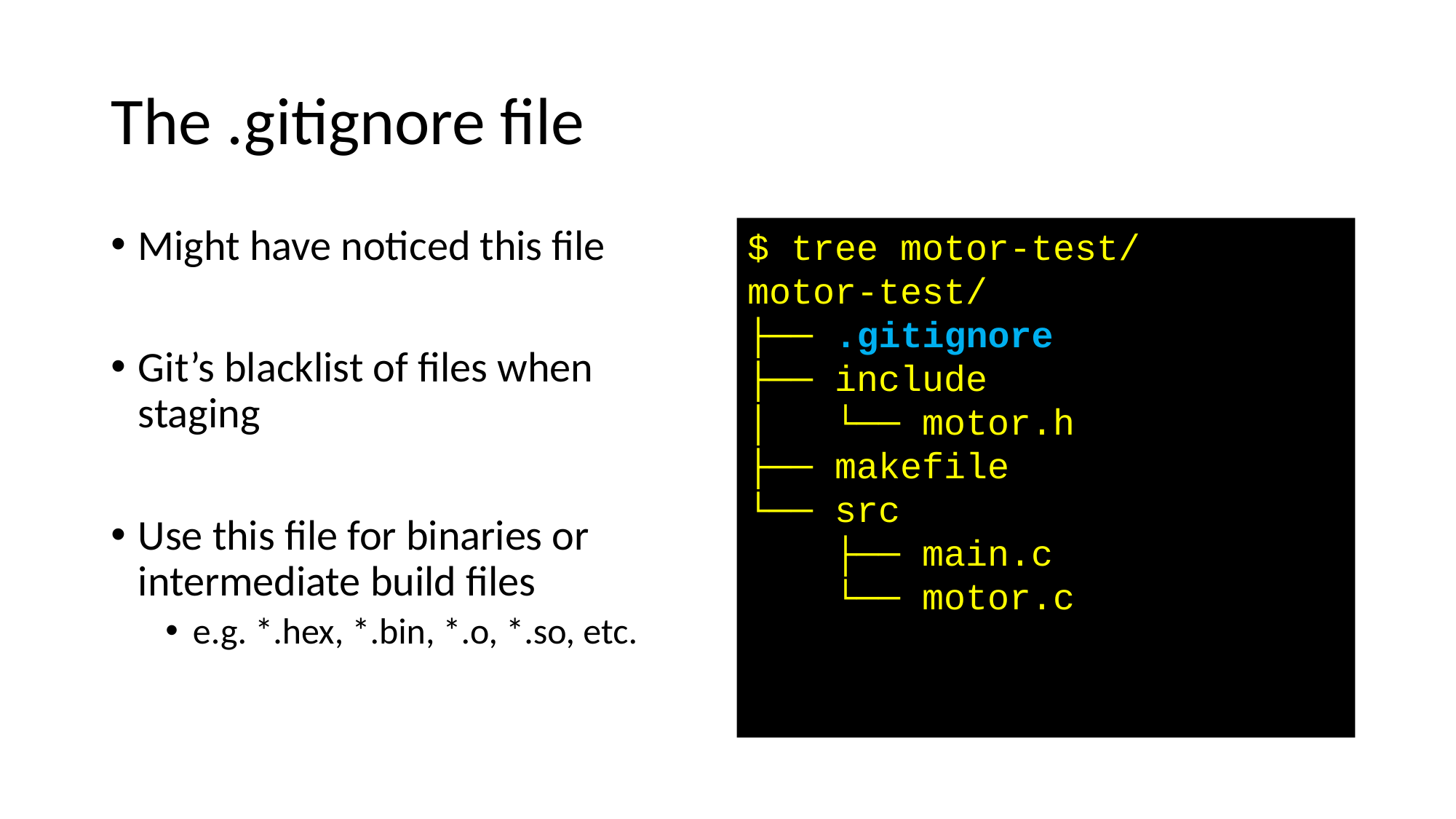

# The .gitignore file
Might have noticed this file

Git’s blacklist of files when staging

Use this file for binaries or intermediate build files
e.g. *.hex, *.bin, *.o, *.so, etc.
$ tree motor-test/
motor-test/
├── .gitignore
├── include
│   └── motor.h
├── makefile
└── src
    ├── main.c
    └── motor.c